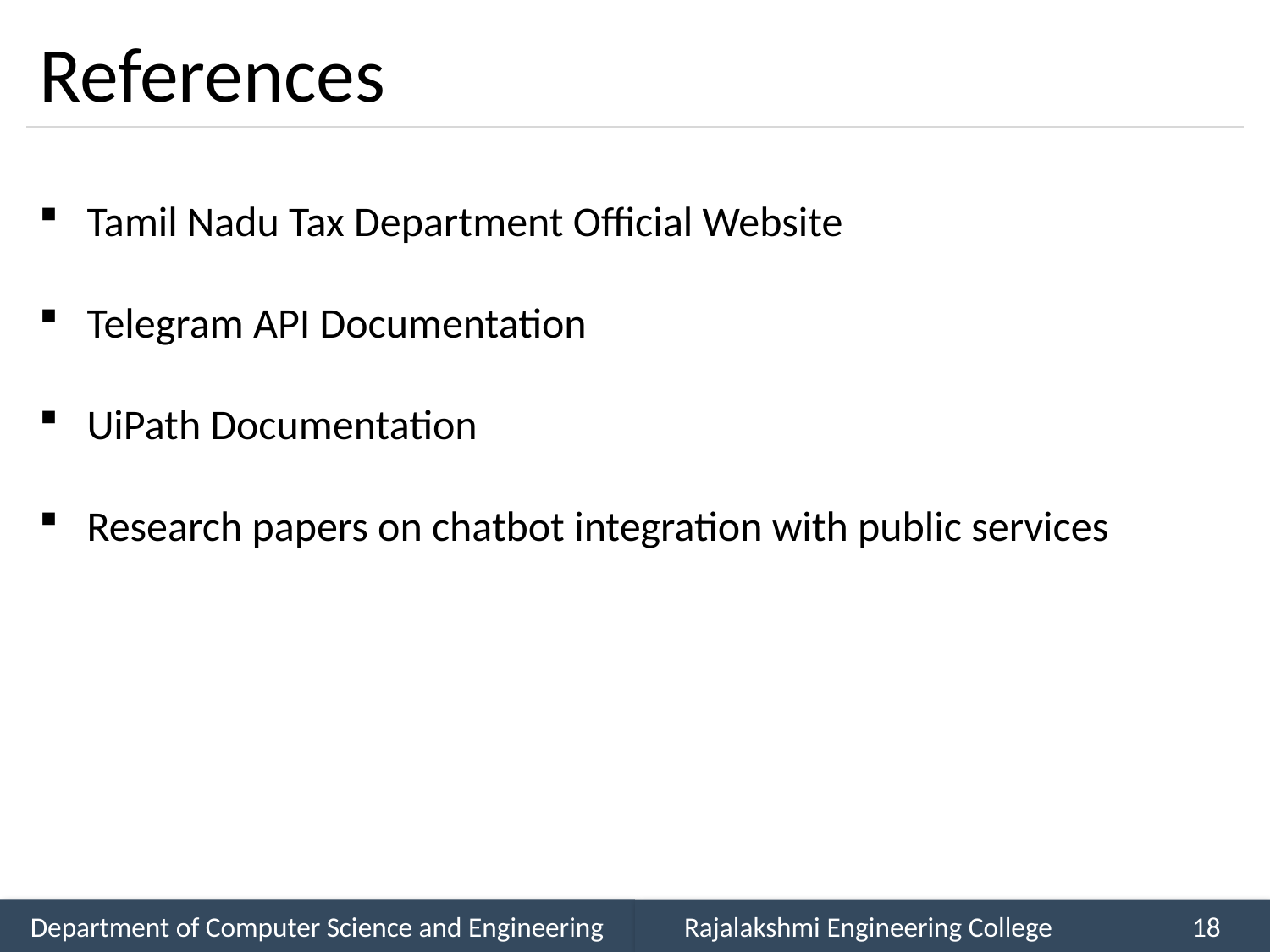

# References
Tamil Nadu Tax Department Official Website
Telegram API Documentation
UiPath Documentation
Research papers on chatbot integration with public services